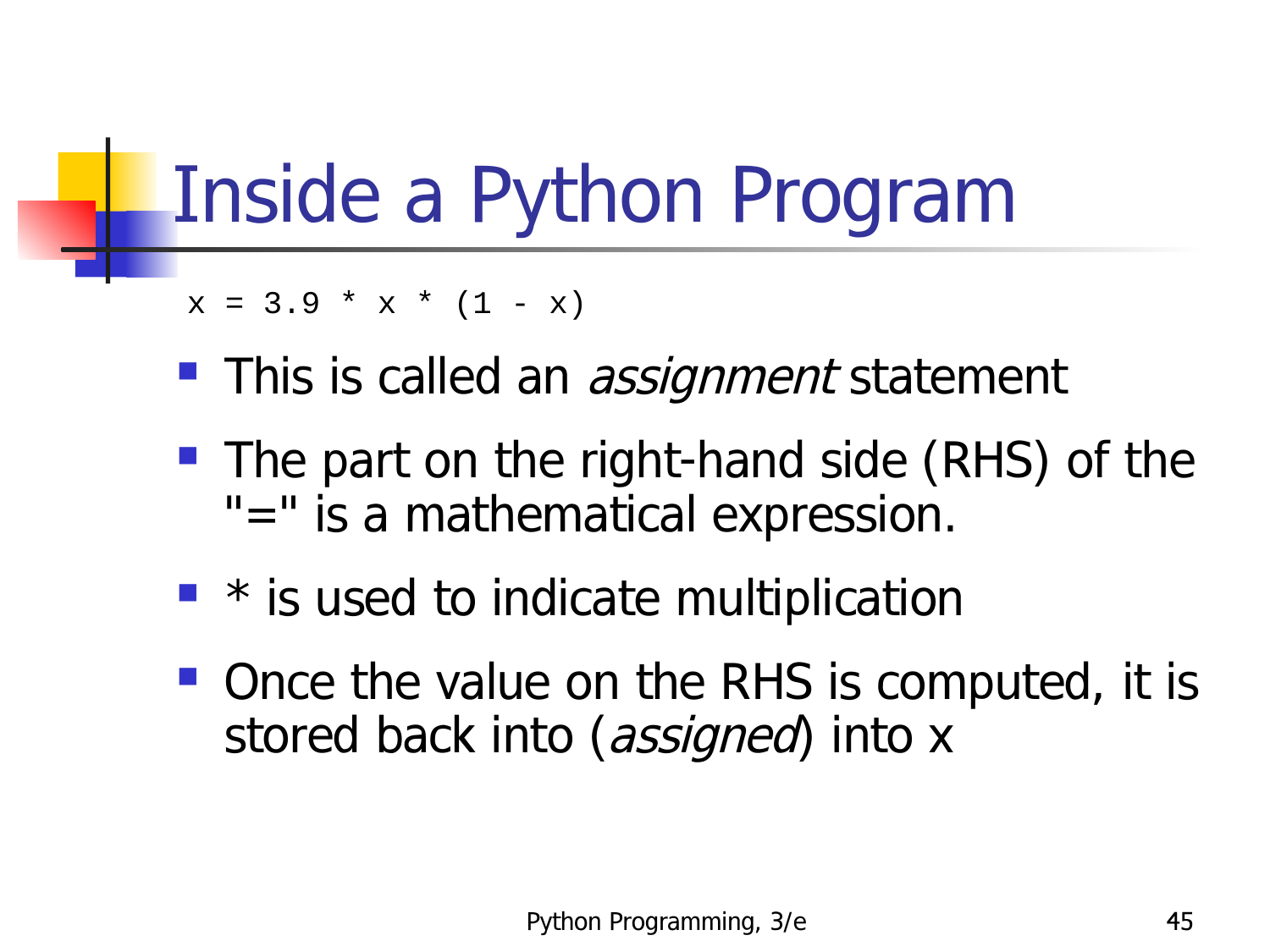

Inside a Python Program
 x = 3.9 * x * (1 - x)
This is called an assignment statement
The part on the right-hand side (RHS) of the "=" is a mathematical expression.
* is used to indicate multiplication
Once the value on the RHS is computed, it is stored back into (assigned) into x

Python Programming, 3/e
45